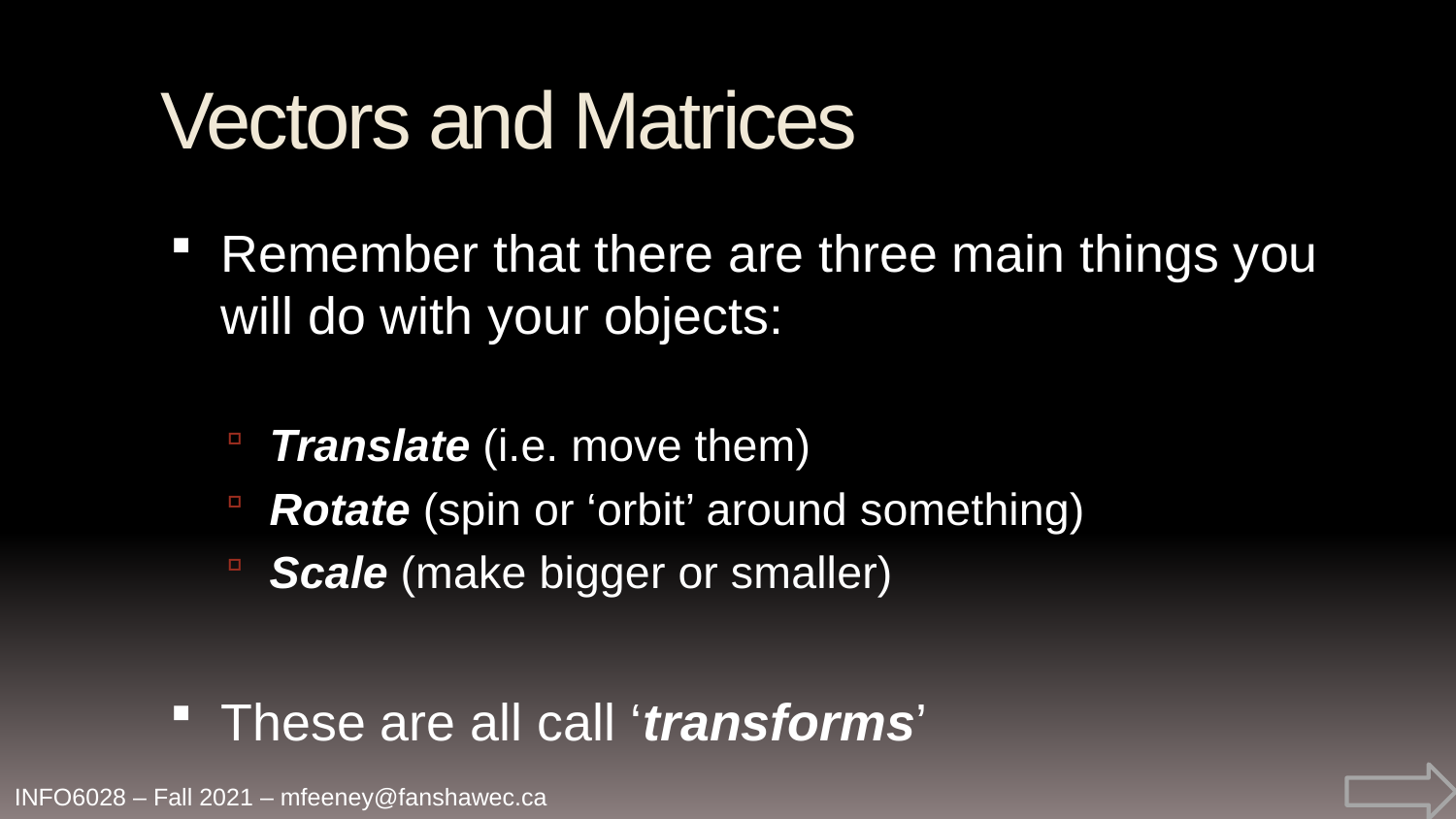

Vectors and Matrices
Remember that there are three main things you will do with your objects:
Translate (i.e. move them)
Rotate (spin or ‘orbit’ around something)
Scale (make bigger or smaller)

These are all call ‘transforms’